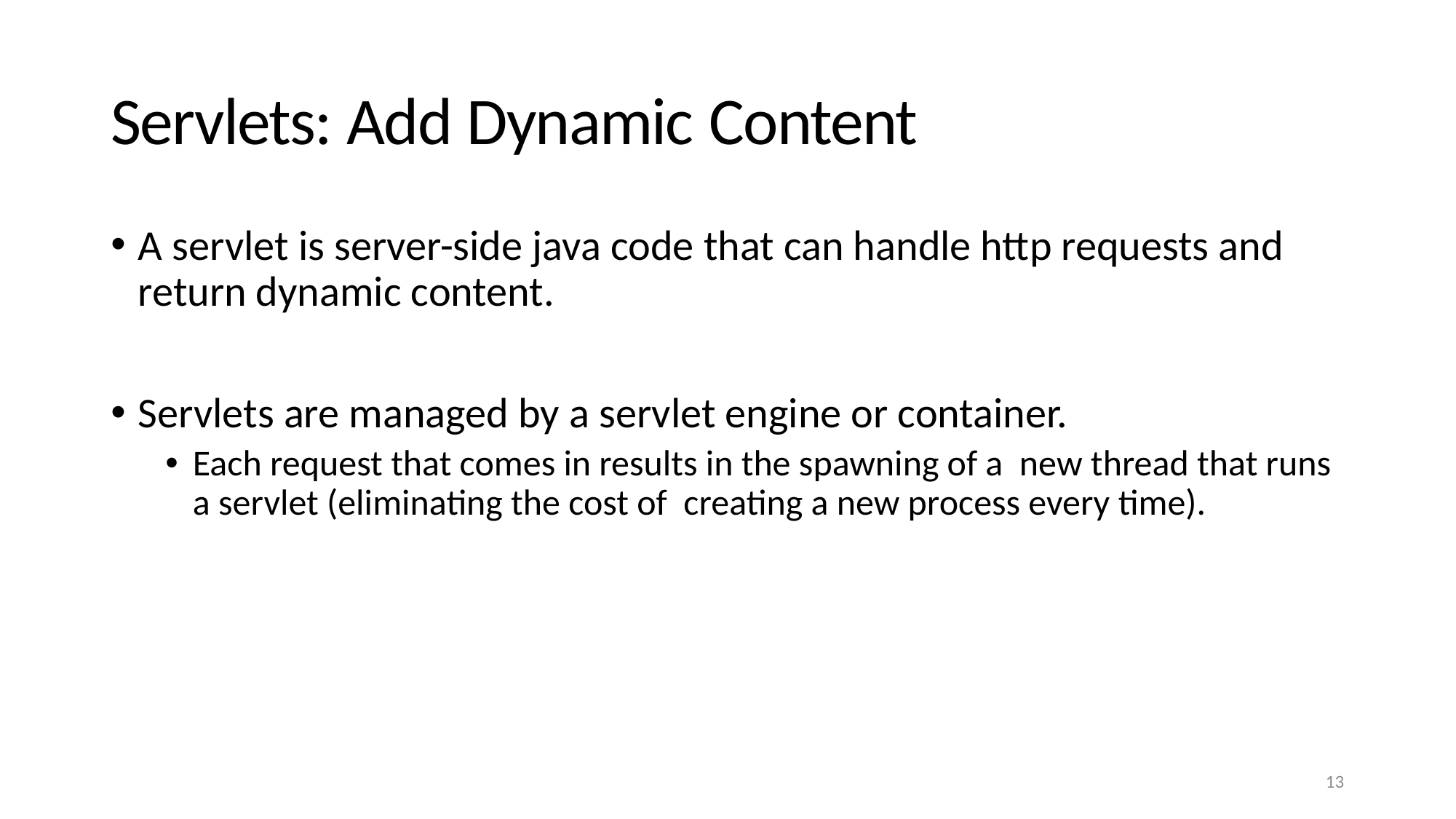

# Servlets: Add Dynamic Content
A servlet is server-side java code that can handle http requests and return dynamic content.

Servlets are managed by a servlet engine or container.
Each request that comes in results in the spawning of a  new thread that runs a servlet (eliminating the cost of  creating a new process every time).

13